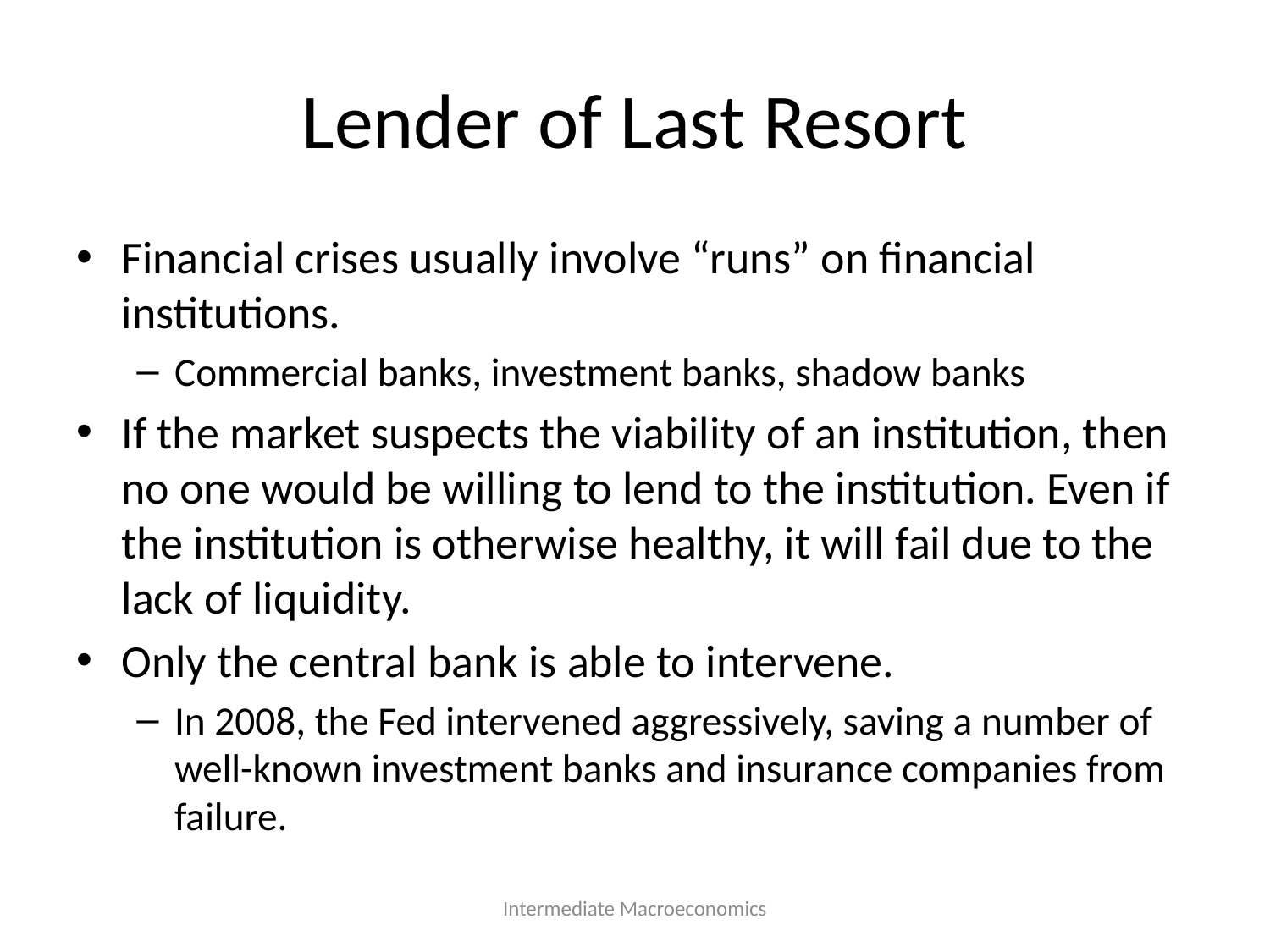

# Lender of Last Resort
Financial crises usually involve “runs” on financial institutions.
Commercial banks, investment banks, shadow banks
If the market suspects the viability of an institution, then no one would be willing to lend to the institution. Even if the institution is otherwise healthy, it will fail due to the lack of liquidity.
Only the central bank is able to intervene.
In 2008, the Fed intervened aggressively, saving a number of well-known investment banks and insurance companies from failure.
Intermediate Macroeconomics